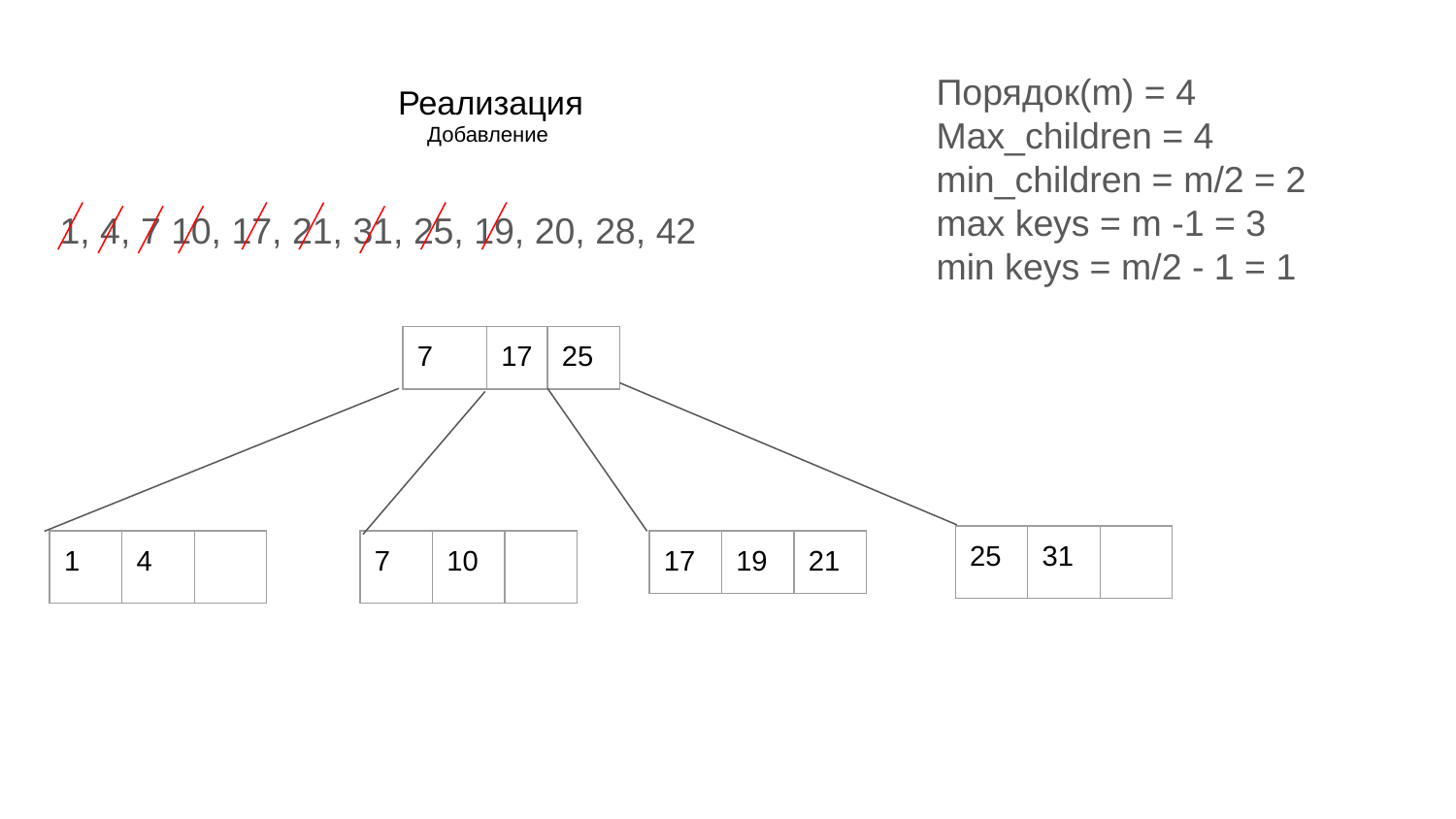

Порядок(m) = 4
Max_children = 4
min_children = m/2 = 2
max keys = m -1 = 3
min keys = m/2 - 1 = 1
# Реализация
     Добавление
1, 4, 7 10, 17, 21, 31, 25, 19, 20, 28, 42
| 7 | 17 | 25 |
| --- | --- | --- |

| 25 | 31 |  |
| --- | --- | --- |
| 1 | 4 |  |
| --- | --- | --- |
| 7 | 10 |  |
| --- | --- | --- |
| 17 | 19 | 21 |
| --- | --- | --- |